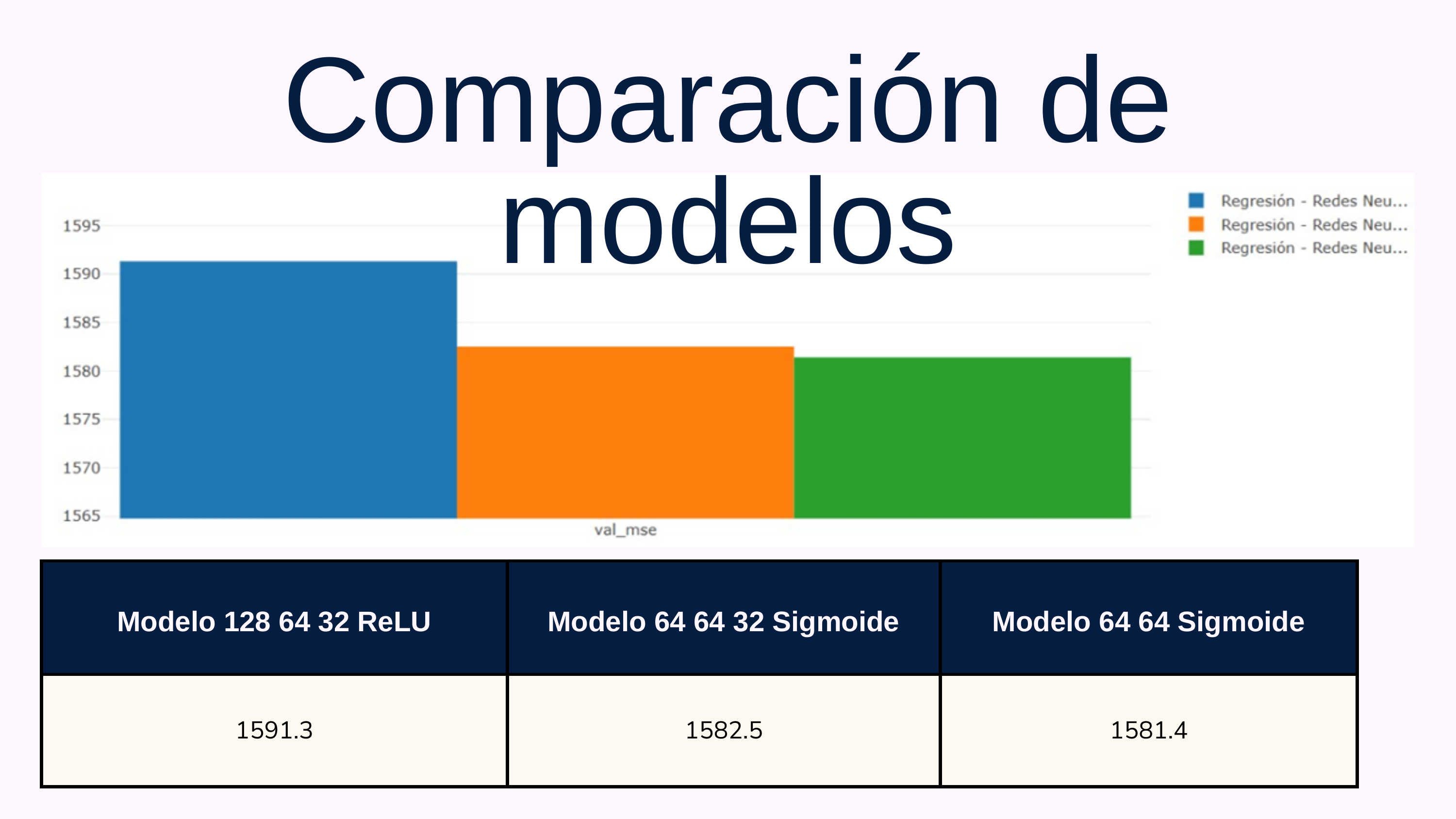

Comparación de modelos

| Modelo 128 64 32 ReLU | Modelo 64 64 32 Sigmoide | Modelo 64 64 Sigmoide |
| --- | --- | --- |
| 1591.3 | 1582.5 | 1581.4 |